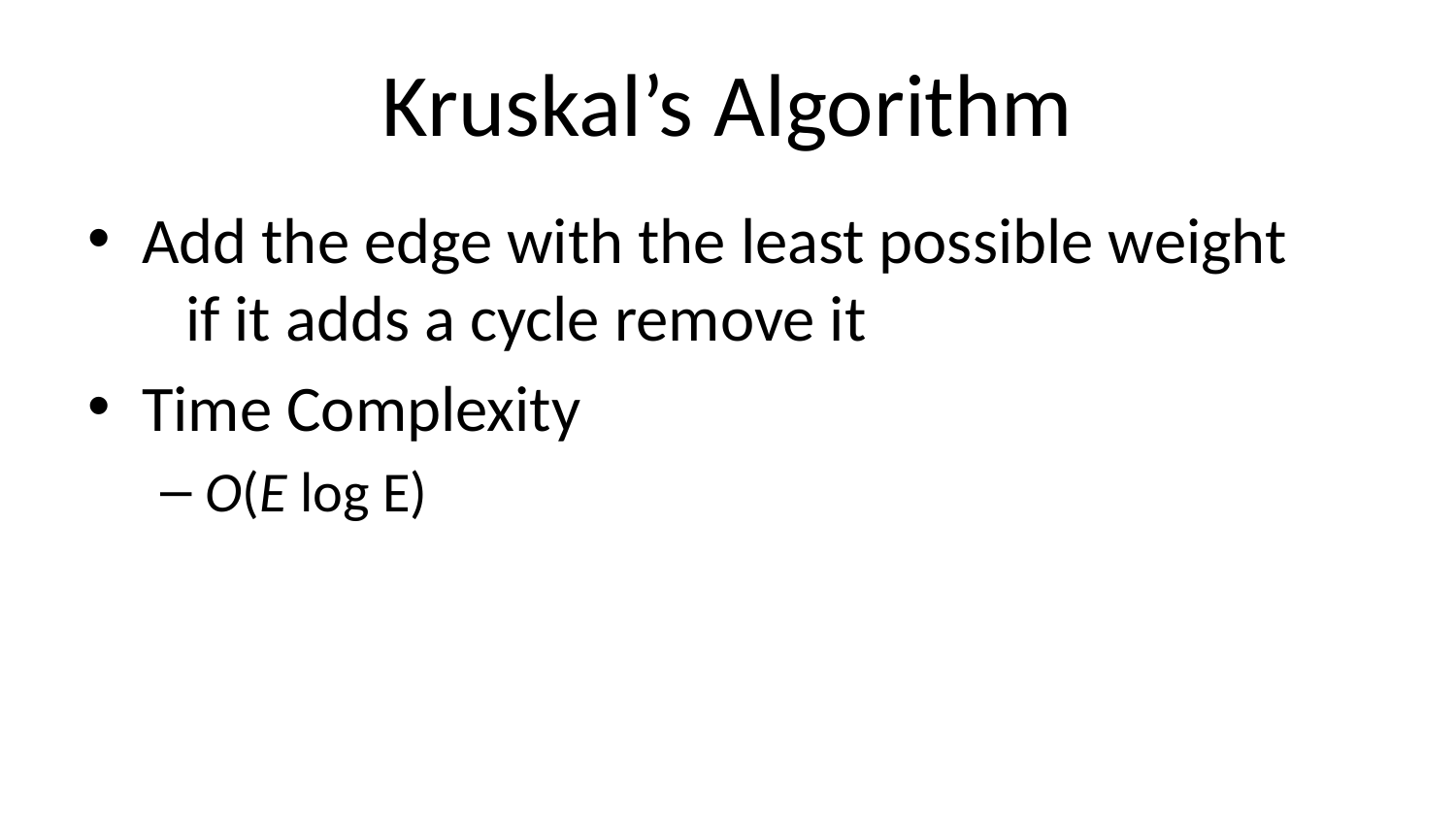

# Kruskal’s Algorithm
Add the edge with the least possible weight
   if it adds a cycle remove it
Time Complexity
O(E log E)